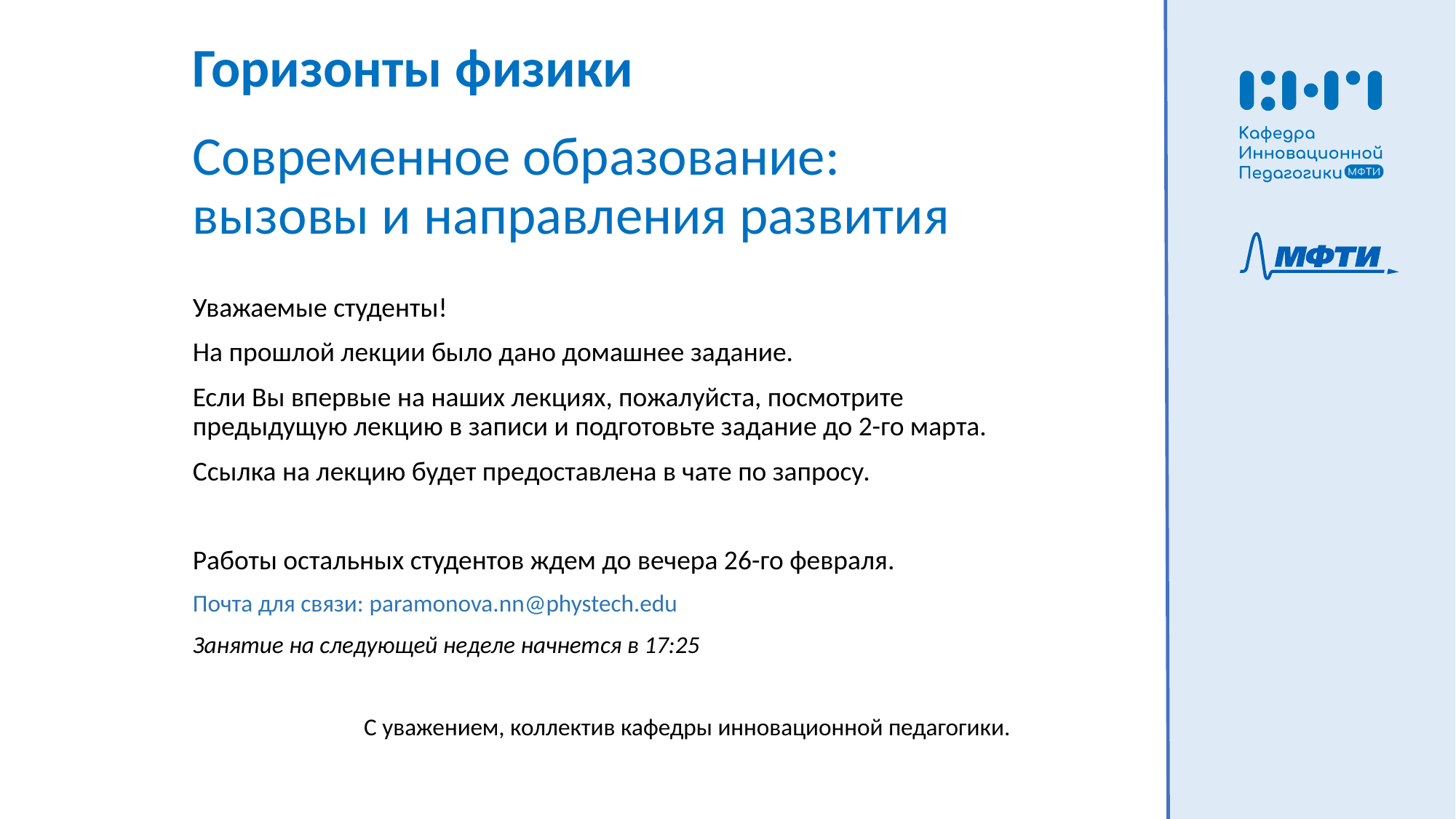

# Горизонты физики Современное образование: вызовы и направления развития
Уважаемые студенты!
На прошлой лекции было дано домашнее задание.
Если Вы впервые на наших лекциях, пожалуйста, посмотрите предыдущую лекцию в записи и подготовьте задание до 2-го марта.
Ссылка на лекцию будет предоставлена в чате по запросу.

Работы остальных студентов ждем до вечера 26-го февраля.
Почта для связи: paramonova.nn@phystech.edu
Занятие на следующей неделе начнется в 17:25

С уважением, коллектив кафедры инновационной педагогики.